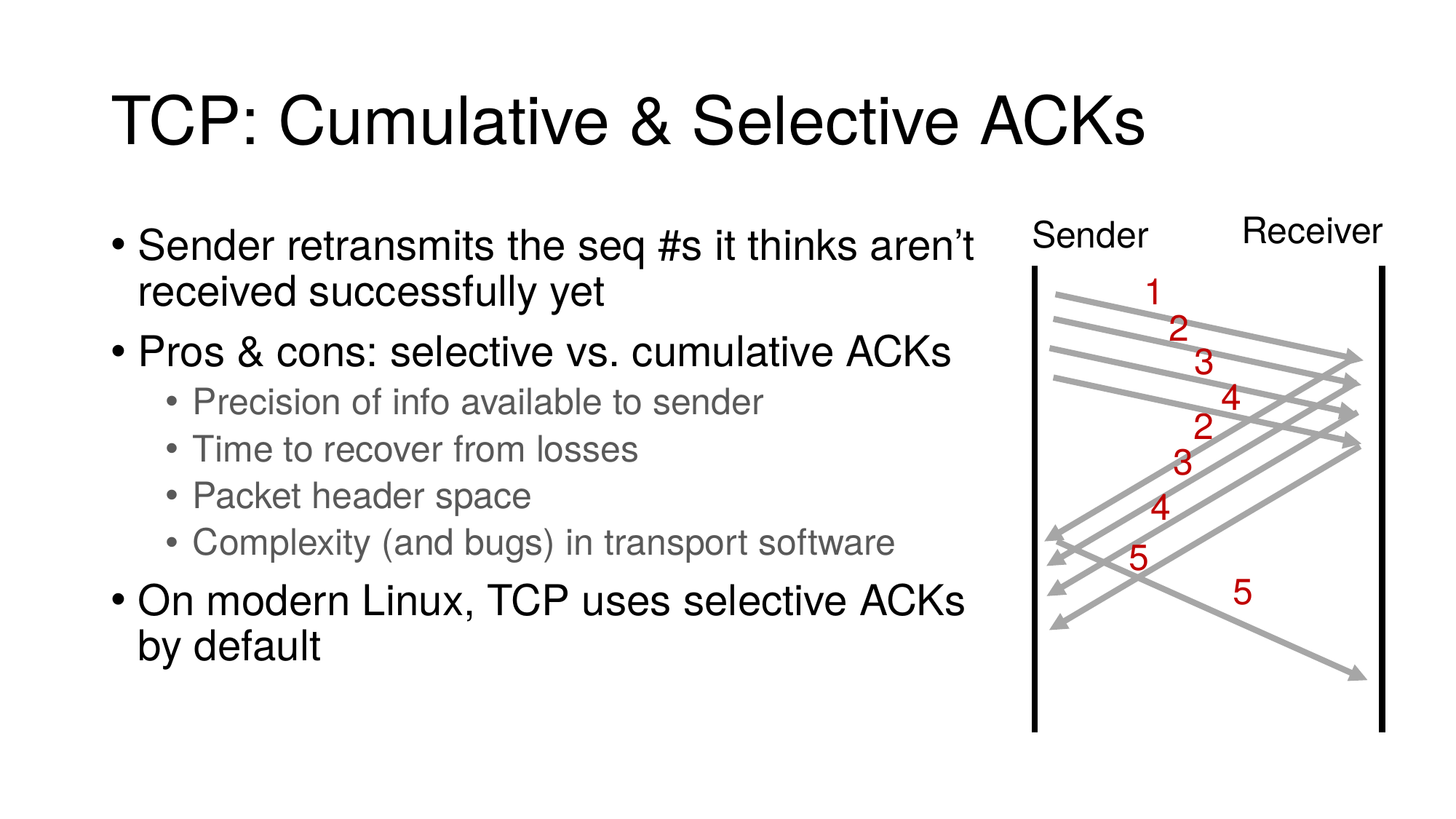

# TCP: Cumulative & Selective ACKs
Receiver
Sender
Sender retransmits the seq #s it thinks aren’t received successfully yet
Pros & cons: selective vs. cumulative ACKs
Precision of info available to sender
Time to recover from losses
Packet header space
Complexity (and bugs) in transport software
On modern Linux, TCP uses selective ACKs by default
1
2
3
4
2
3
4
5
5